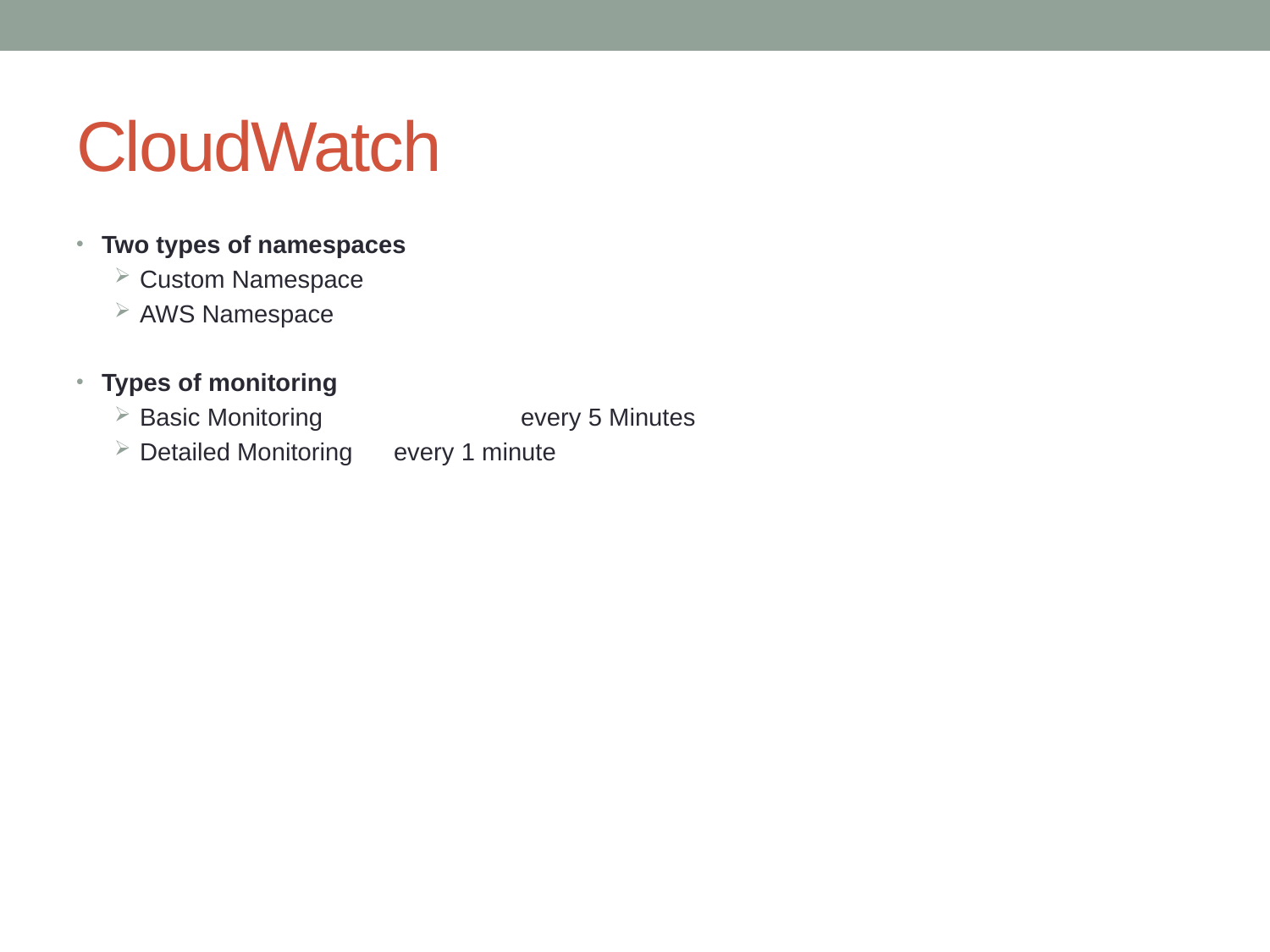

# CloudWatch
Two types of namespaces
Custom Namespace
AWS Namespace

Types of monitoring
Basic Monitoring		every 5 Minutes
Detailed Monitoring	every 1 minute